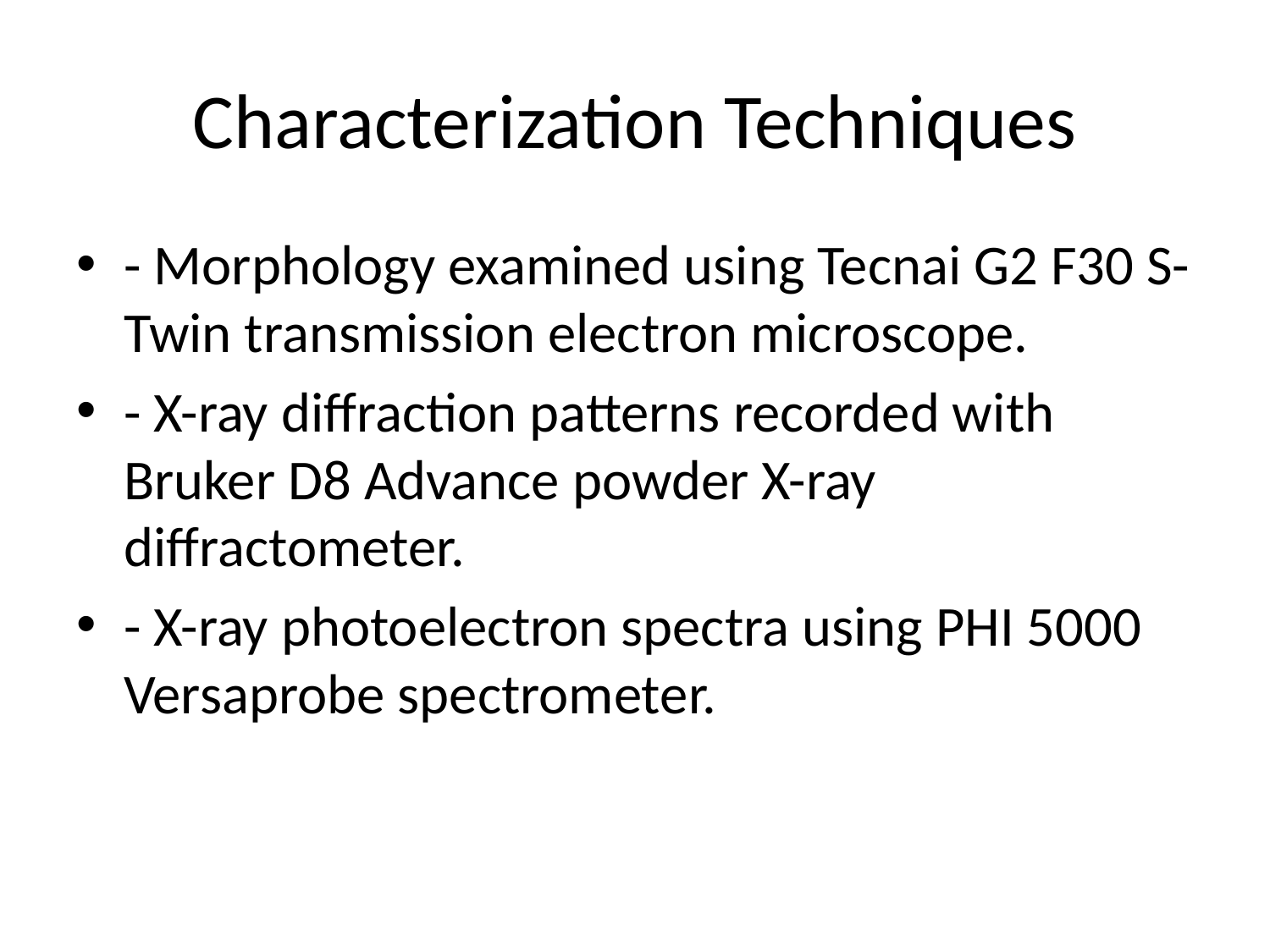

# Characterization Techniques
- Morphology examined using Tecnai G2 F30 S-Twin transmission electron microscope.
- X-ray diffraction patterns recorded with Bruker D8 Advance powder X-ray diffractometer.
- X-ray photoelectron spectra using PHI 5000 Versaprobe spectrometer.